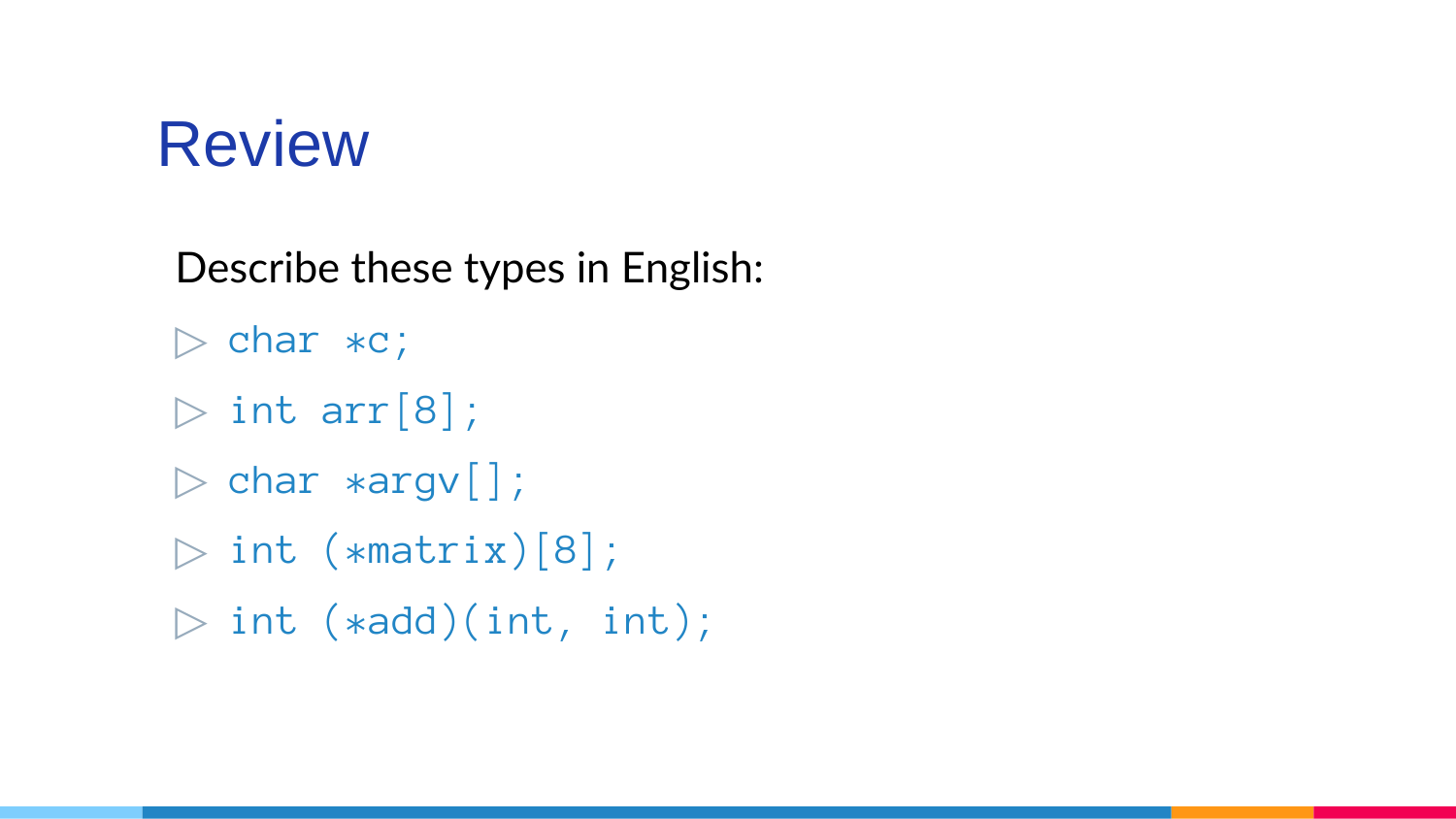

# Review
Describe these types in English:
char *c;
int arr[8];
char *argv[];
int (*matrix)[8];
int (*add)(int, int);